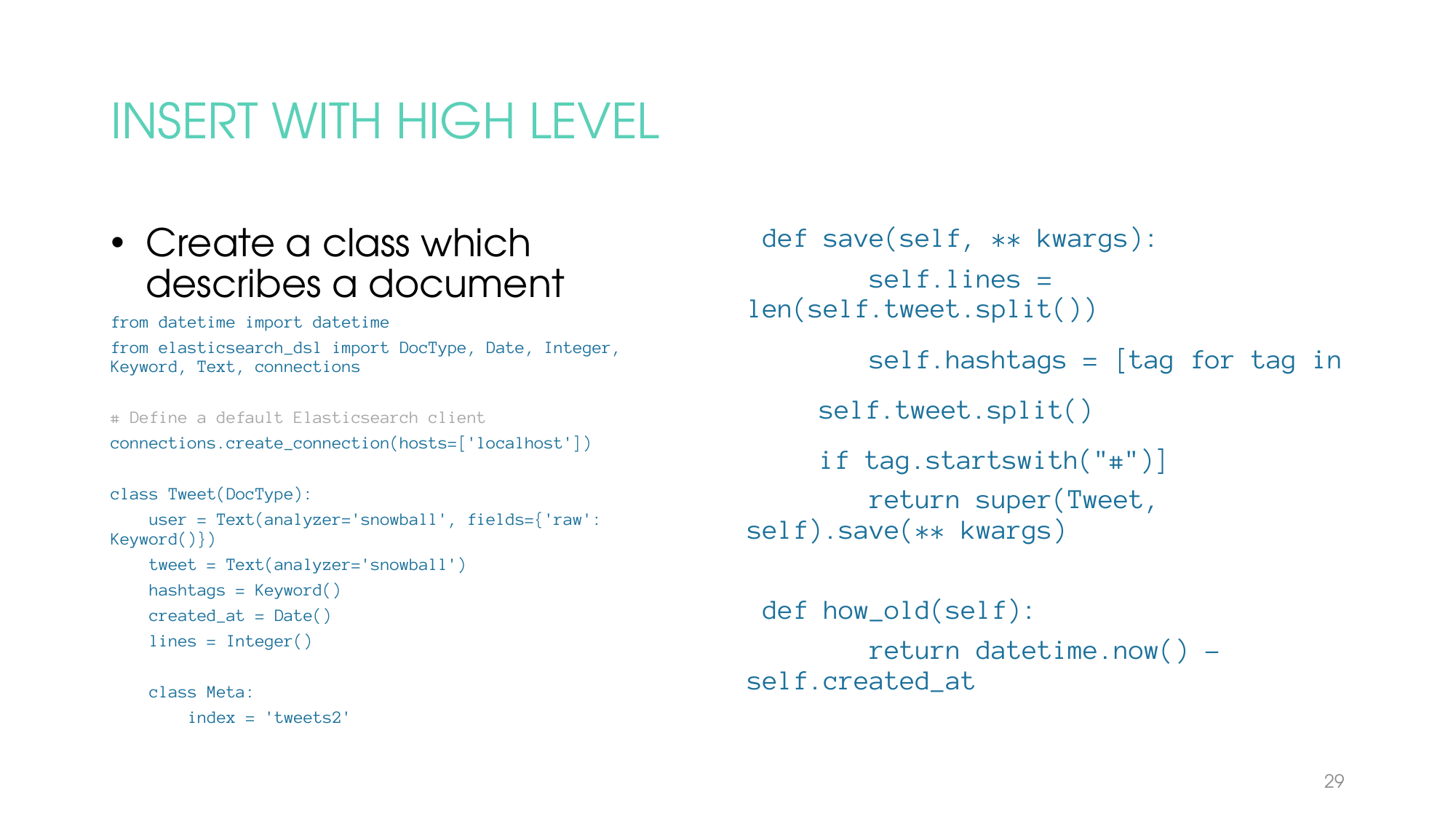

# Insert with high level
Create a class which describes a document
from datetime import datetime
from elasticsearch_dsl import DocType, Date, Integer, Keyword, Text, connections

# Define a default Elasticsearch client
connections.create_connection(hosts=['localhost'])

class Tweet(DocType):
    user = Text(analyzer='snowball', fields={'raw': Keyword()})
    tweet = Text(analyzer='snowball')
    hashtags = Keyword()
    created_at = Date()
    lines = Integer()

    class Meta:
        index = 'tweets2'

 def save(self, ** kwargs):
        self.lines = len(self.tweet.split())
        self.hashtags = [tag for tag in
			self.tweet.split()
			if tag.startswith("#")]
        return super(Tweet, self).save(** kwargs)

 def how_old(self):
        return datetime.now() - self.created_at
29